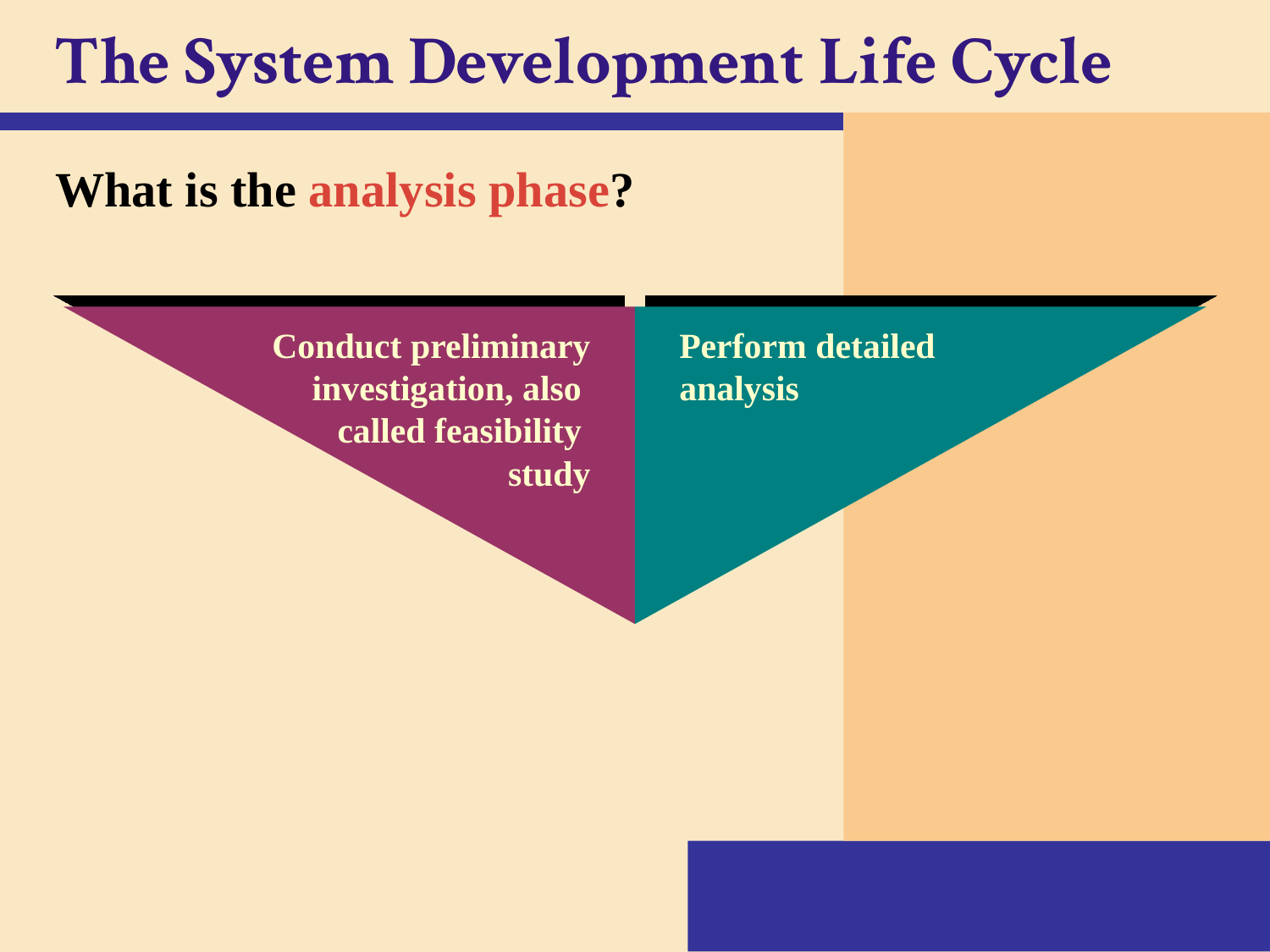

# The System Development Life Cycle
What is the analysis phase?

Conduct preliminary investigation, also
called feasibility
study

Perform detailed analysis